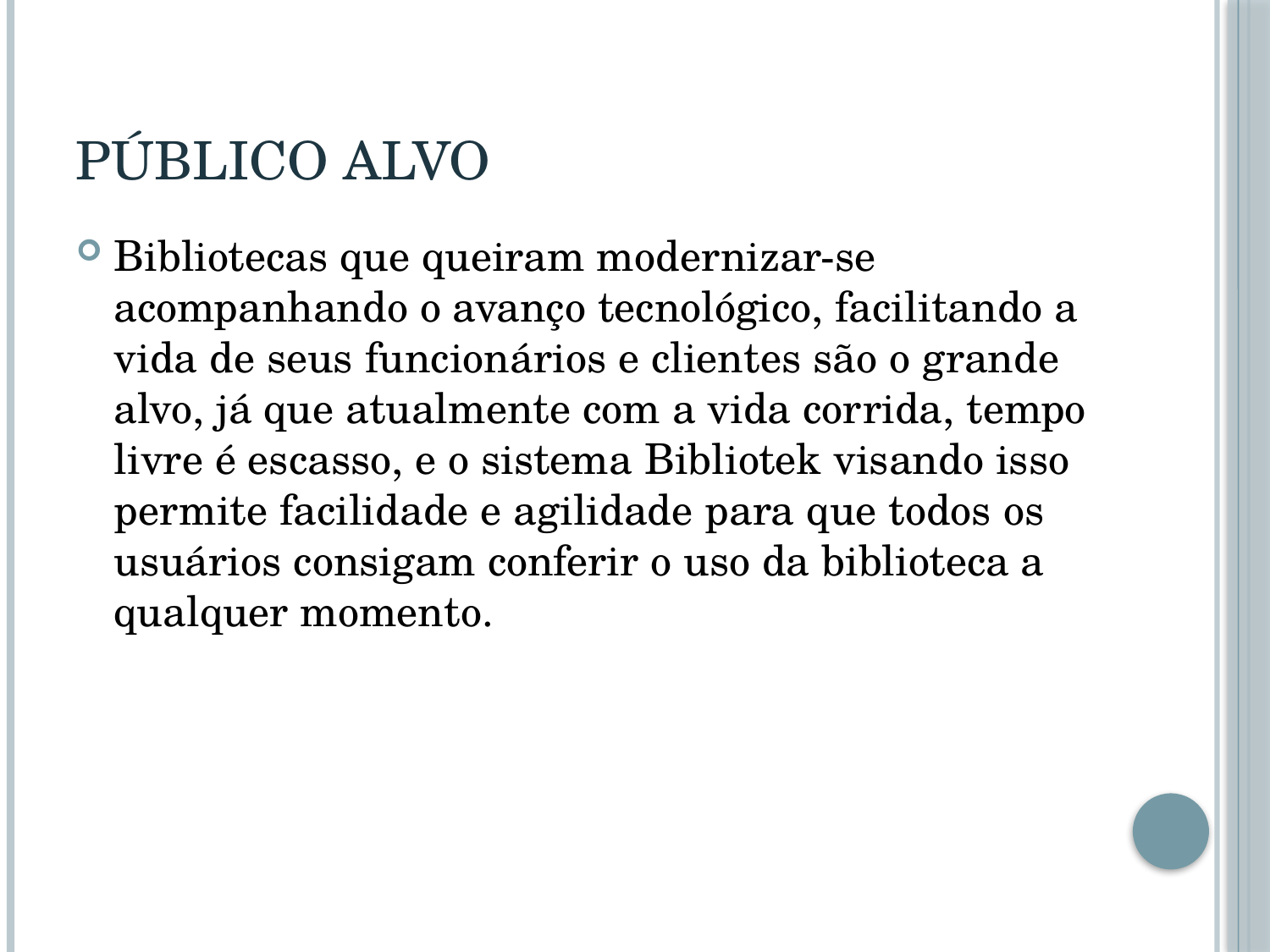

# Público Alvo
Bibliotecas que queiram modernizar-se acompanhando o avanço tecnológico, facilitando a vida de seus funcionários e clientes são o grande alvo, já que atualmente com a vida corrida, tempo livre é escasso, e o sistema Bibliotek visando isso permite facilidade e agilidade para que todos os usuários consigam conferir o uso da biblioteca a qualquer momento.